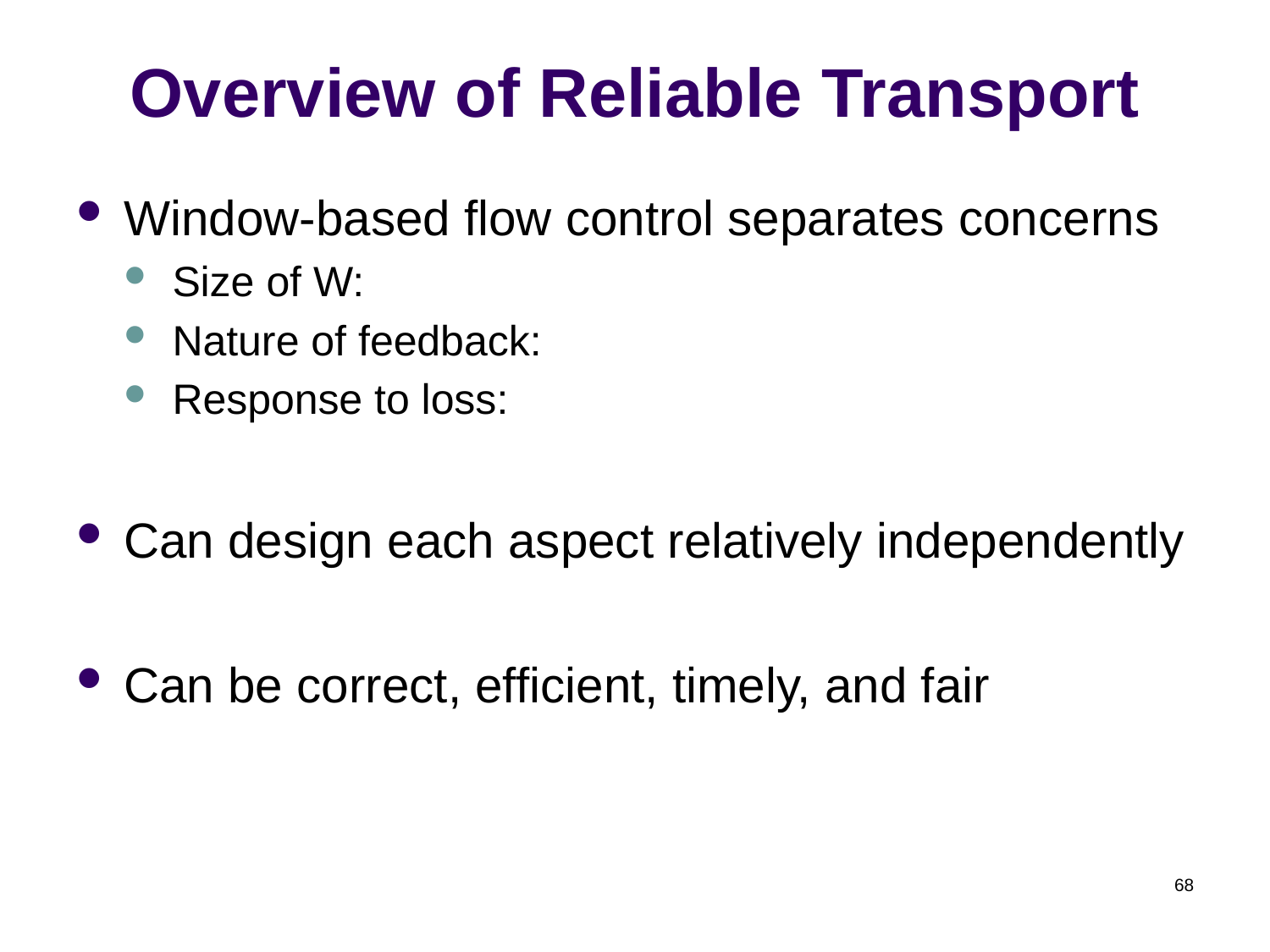

# Overview of Reliable Transport
Window-based flow control separates concerns
Size of W:
Nature of feedback:
Response to loss:

Can design each aspect relatively independently

Can be correct, efficient, timely, and fair
68